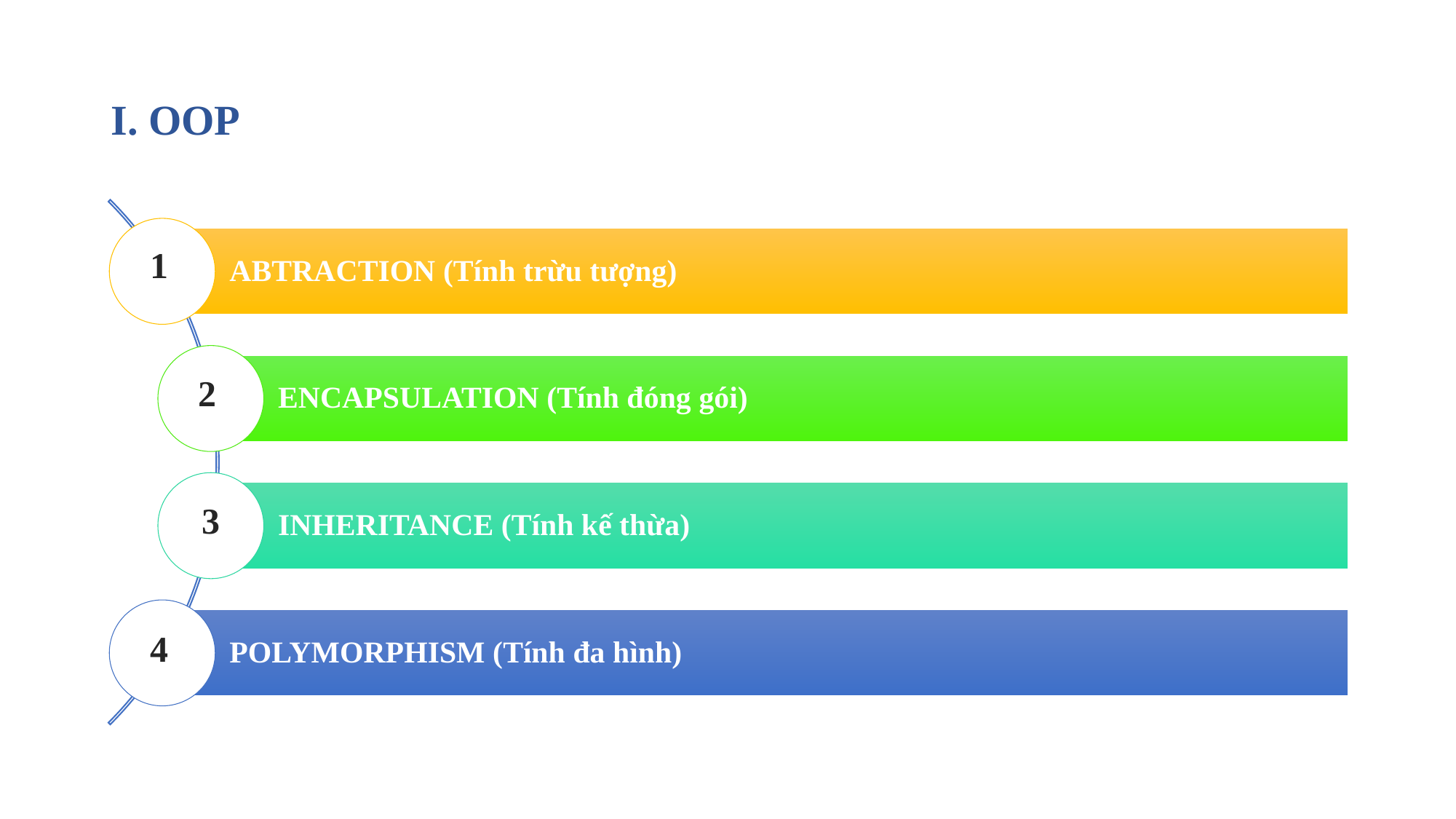

# I. OOP
ABTRACTION (Tính trừu tượng)
ENCAPSULATION (Tính đóng gói)
INHERITANCE (Tính kế thừa)
POLYMORPHISM (Tính đa hình)
1
2
3
4